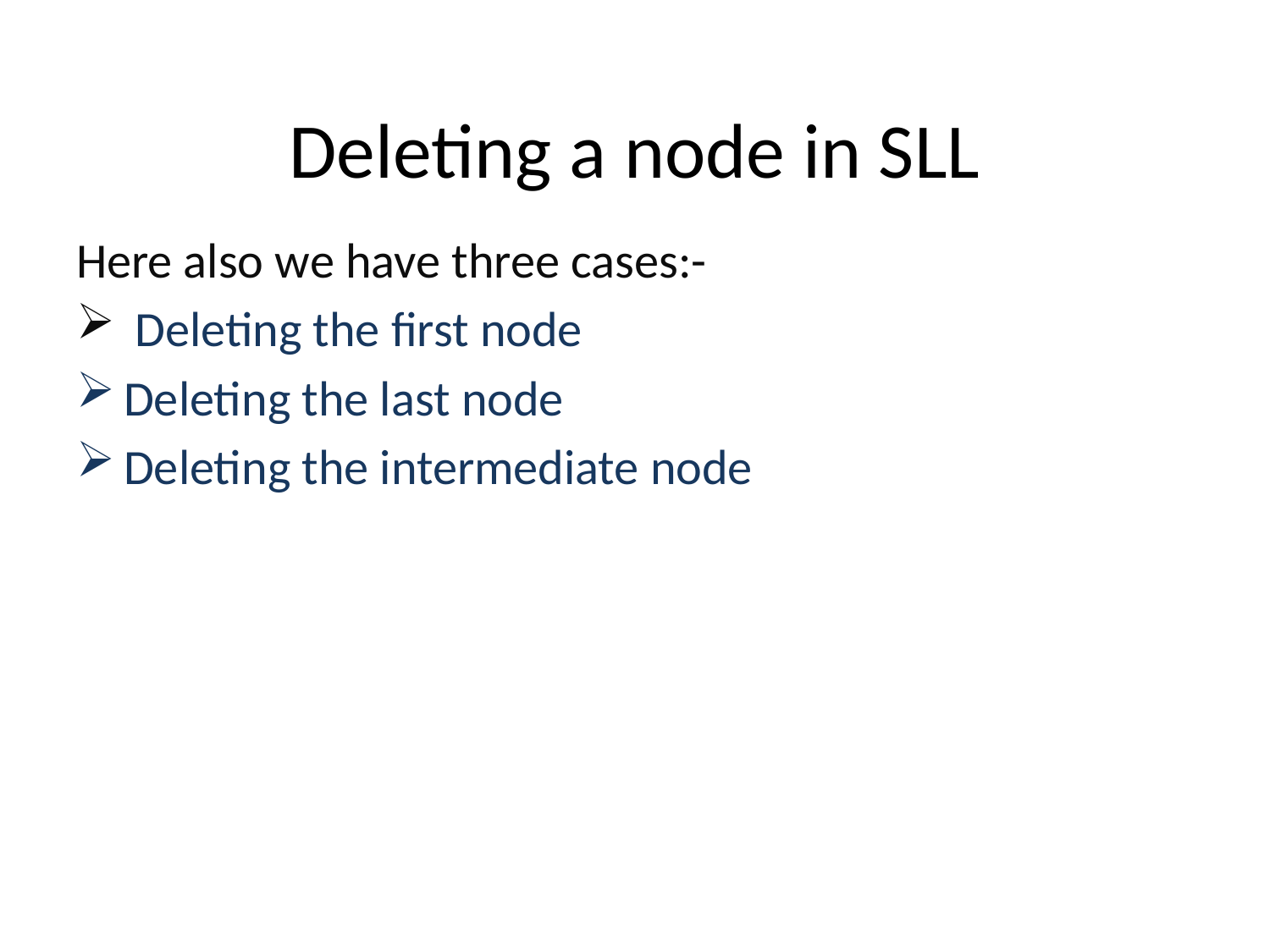

# Deleting a node in SLL
Here also we have three cases:-
 Deleting the first node
Deleting the last node
Deleting the intermediate node